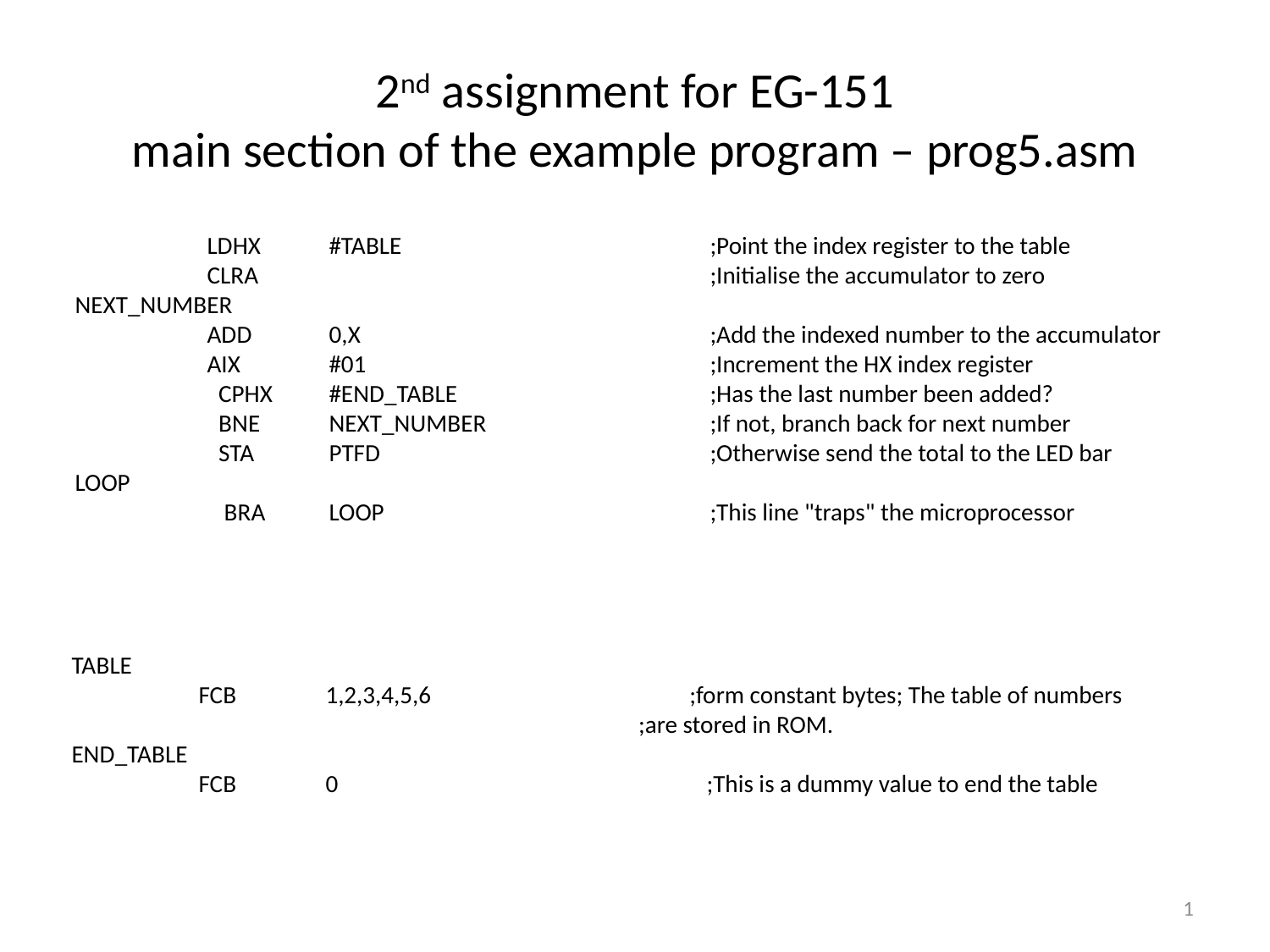

# 2nd assignment for EG-151 main section of the example program – prog5.asm
                        LDHX	#TABLE			;Point the index register to the table
                        CLRA				;Initialise the accumulator to zero
NEXT_NUMBER
                        ADD	0,X			;Add the indexed number to the accumulator
                        AIX	#01			;Increment the HX index register
	   CPHX	#END_TABLE		;Has the last number been added?
	   BNE	NEXT_NUMBER		;If not, branch back for next number
	   STA	PTFD			;Otherwise send the total to the LED bar
LOOP
	    BRA	LOOP			;This line "traps" the microprocessor
TABLE
	FCB	1,2,3,4,5,6		                    ;form constant bytes; The table of numbers
                                                                                                       ;are stored in ROM.
END_TABLE
	FCB	0			;This is a dummy value to end the table
1